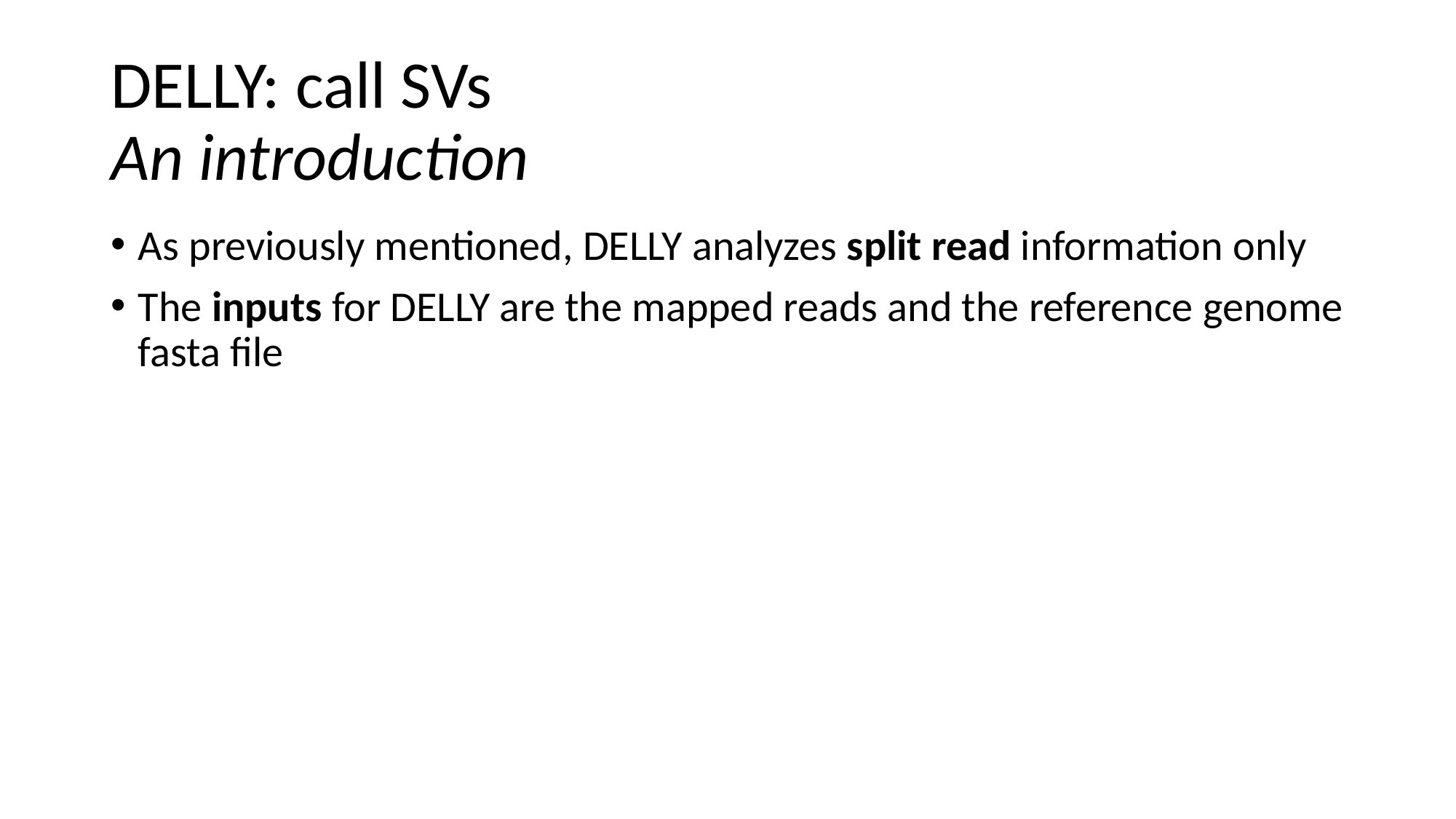

# DELLY: call SVs An introduction
As previously mentioned, DELLY analyzes split read information only
The inputs for DELLY are the mapped reads and the reference genome fasta file